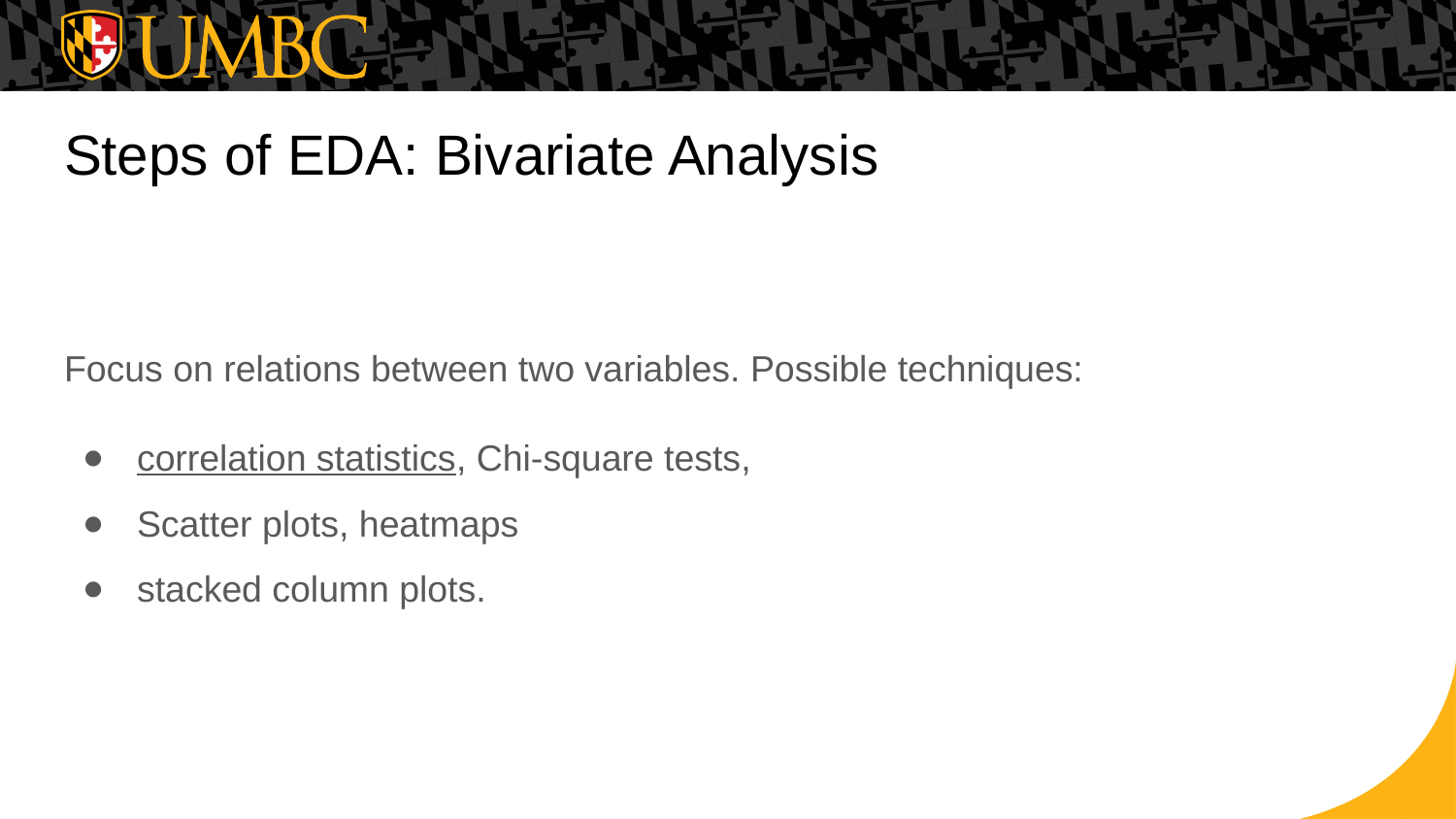

# Steps of EDA: Bivariate Analysis
Focus on relations between two variables. Possible techniques:
correlation statistics, Chi-square tests,
Scatter plots, heatmaps
stacked column plots.